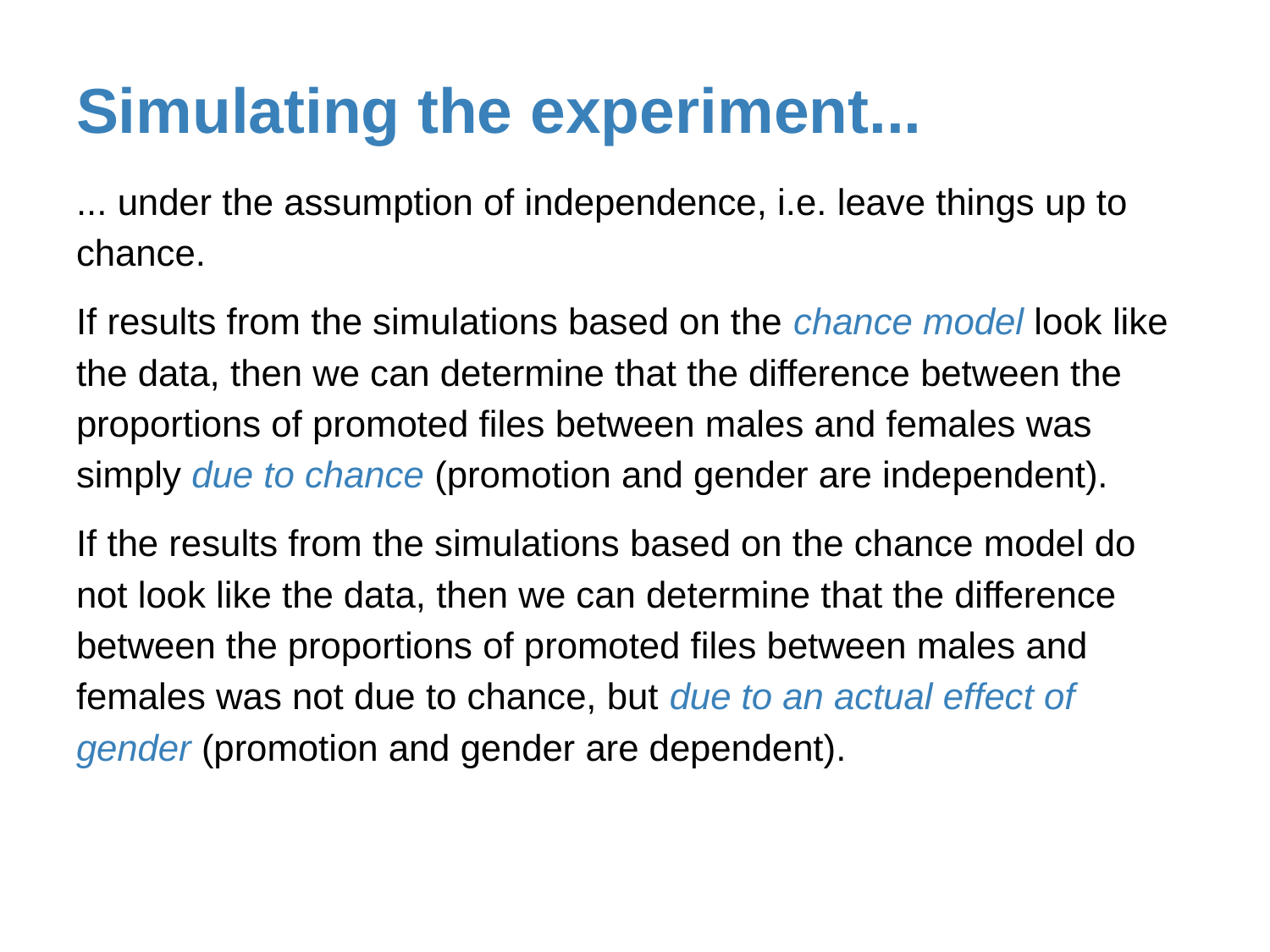

# Simulating the experiment...
... under the assumption of independence, i.e. leave things up to chance.
If results from the simulations based on the chance model look like the data, then we can determine that the difference between the proportions of promoted files between males and females was simply due to chance (promotion and gender are independent).
If the results from the simulations based on the chance model do not look like the data, then we can determine that the difference between the proportions of promoted files between males and females was not due to chance, but due to an actual effect of gender (promotion and gender are dependent).